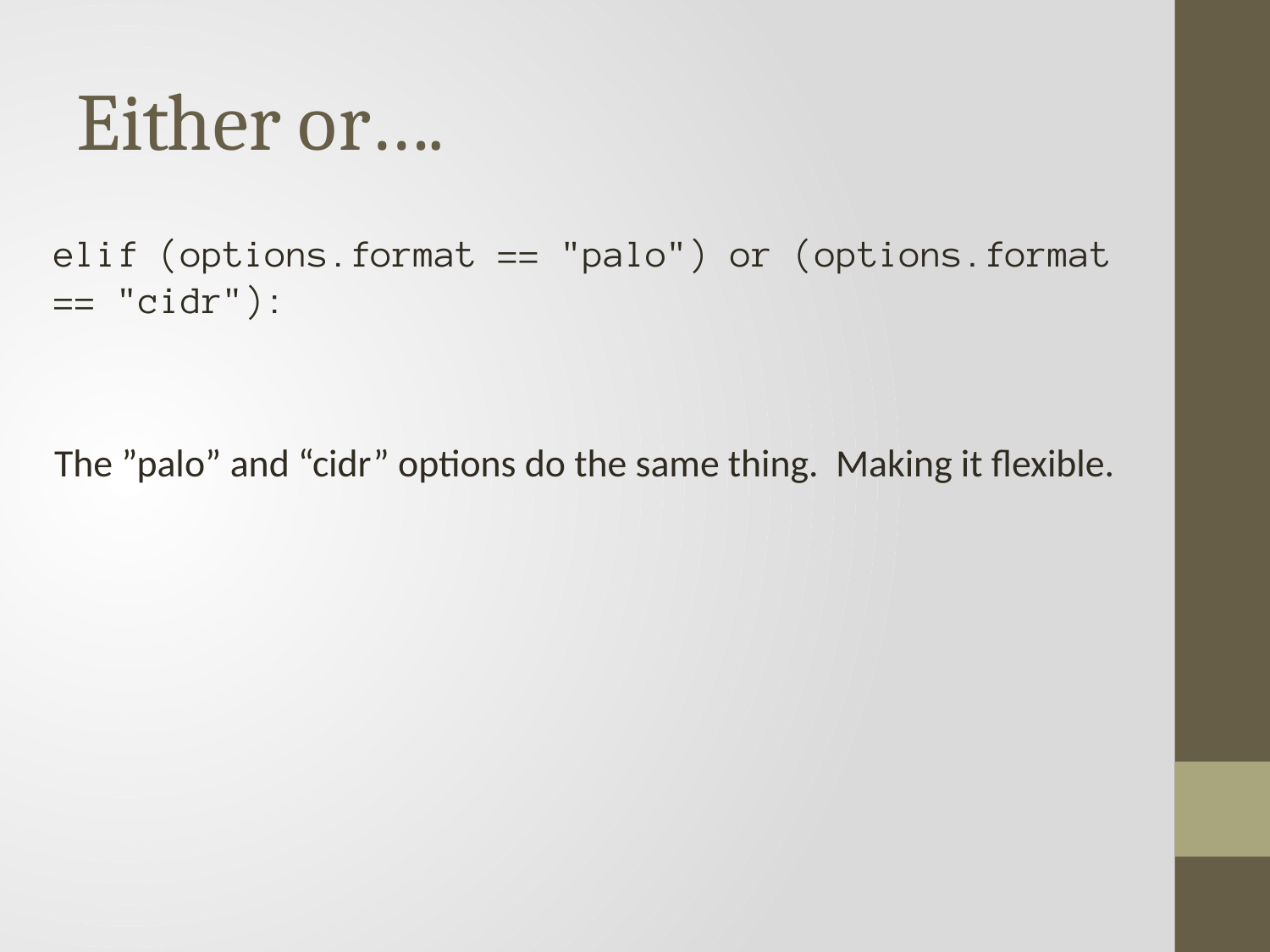

# Either or….
elif (options.format == "palo") or (options.format == "cidr"):

The ”palo” and “cidr” options do the same thing.  Making it flexible.